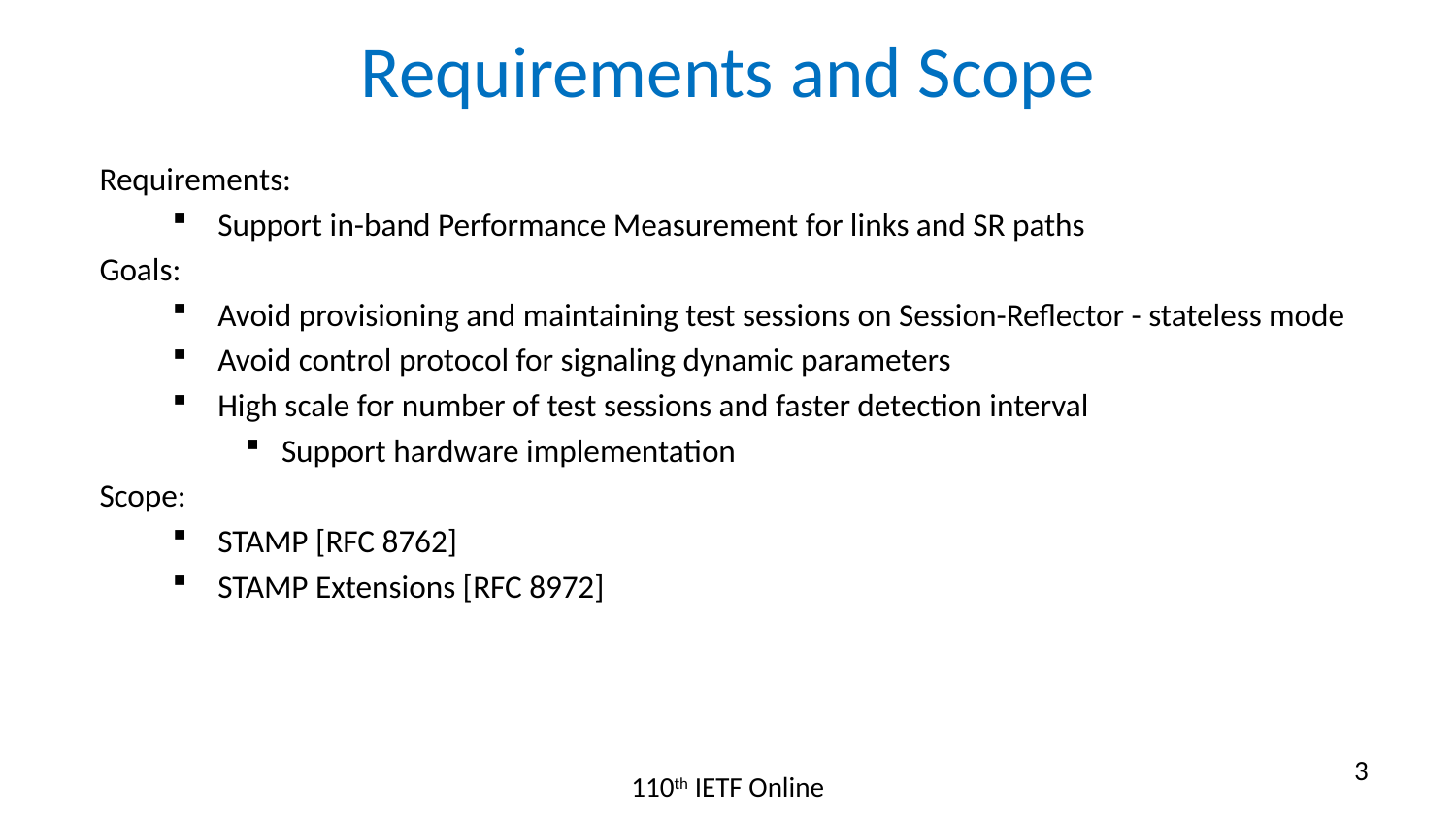

# Requirements and Scope
Requirements:
Support in-band Performance Measurement for links and SR paths
Goals:
Avoid provisioning and maintaining test sessions on Session-Reflector - stateless mode
Avoid control protocol for signaling dynamic parameters
High scale for number of test sessions and faster detection interval
Support hardware implementation
Scope:
STAMP [RFC 8762]
STAMP Extensions [RFC 8972]
3
110th IETF Online